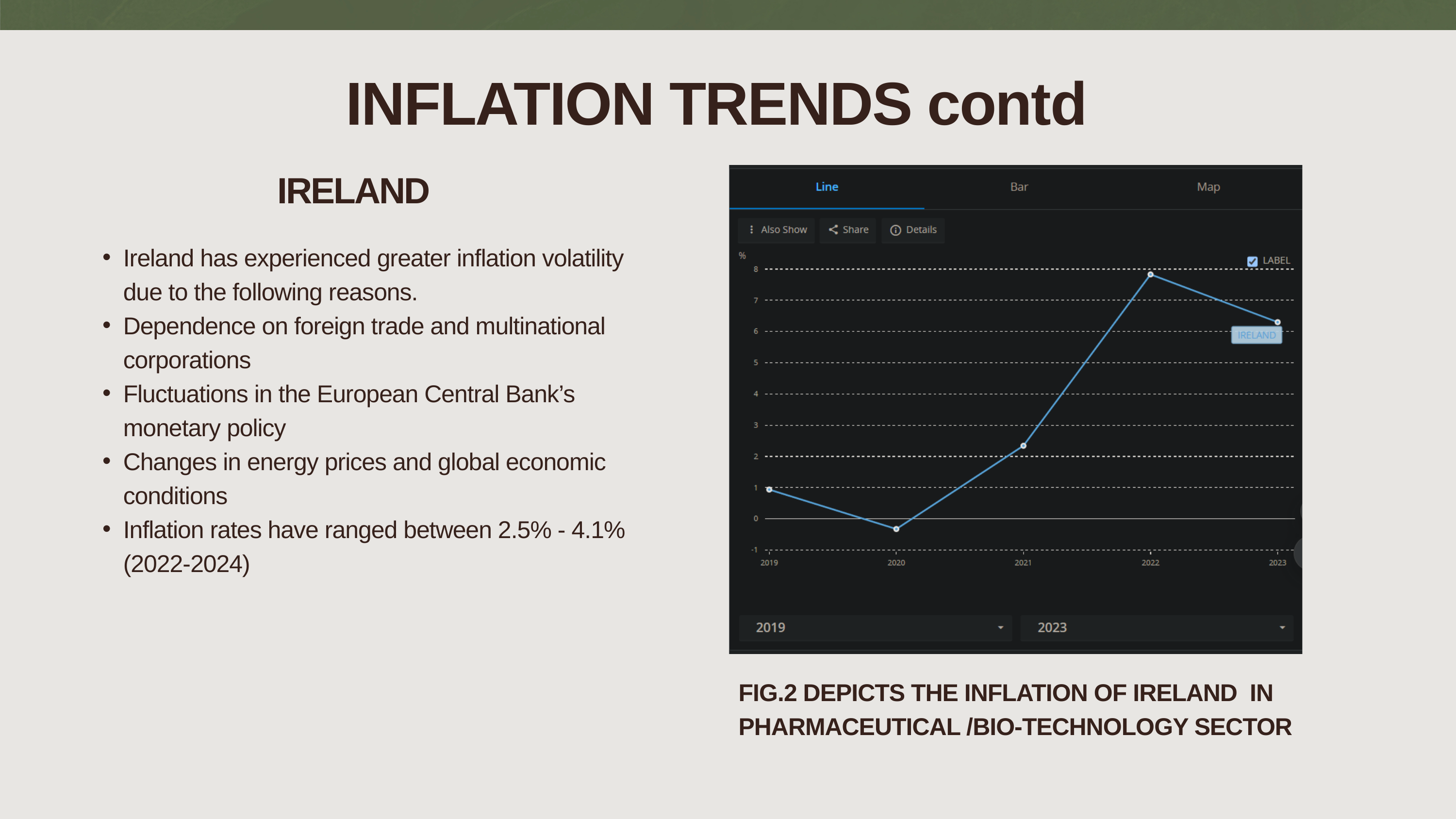

INFLATION TRENDS contd
IRELAND

Ireland has experienced greater inflation volatility due to the following reasons.
Dependence on foreign trade and multinational corporations
Fluctuations in the European Central Bank’s monetary policy
Changes in energy prices and global economic conditions
Inflation rates have ranged between 2.5% - 4.1% (2022-2024)

FIG.2 DEPICTS THE INFLATION OF IRELAND  IN PHARMACEUTICAL /BIO-TECHNOLOGY SECTOR